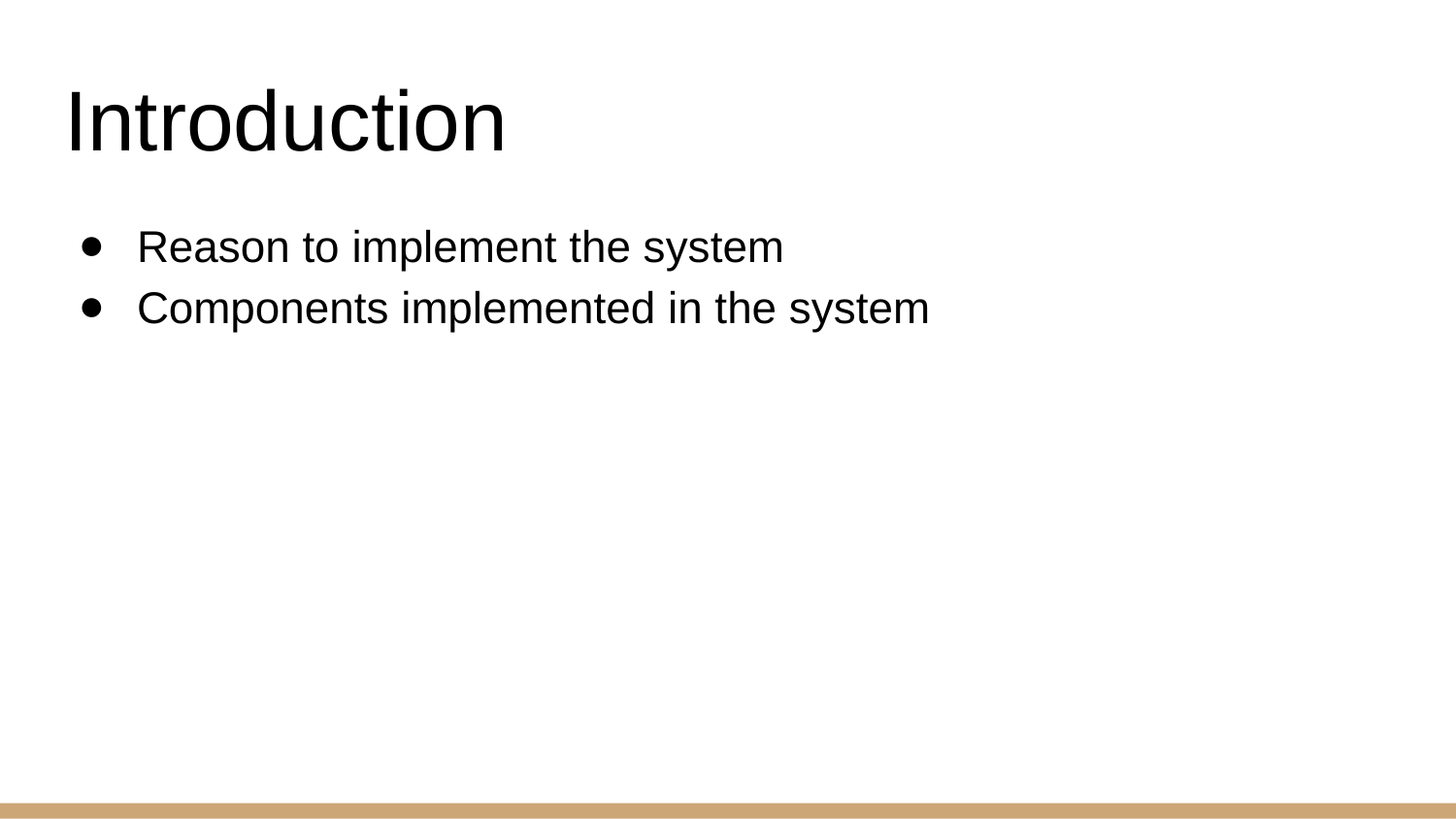

# Introduction
Reason to implement the system
Components implemented in the system